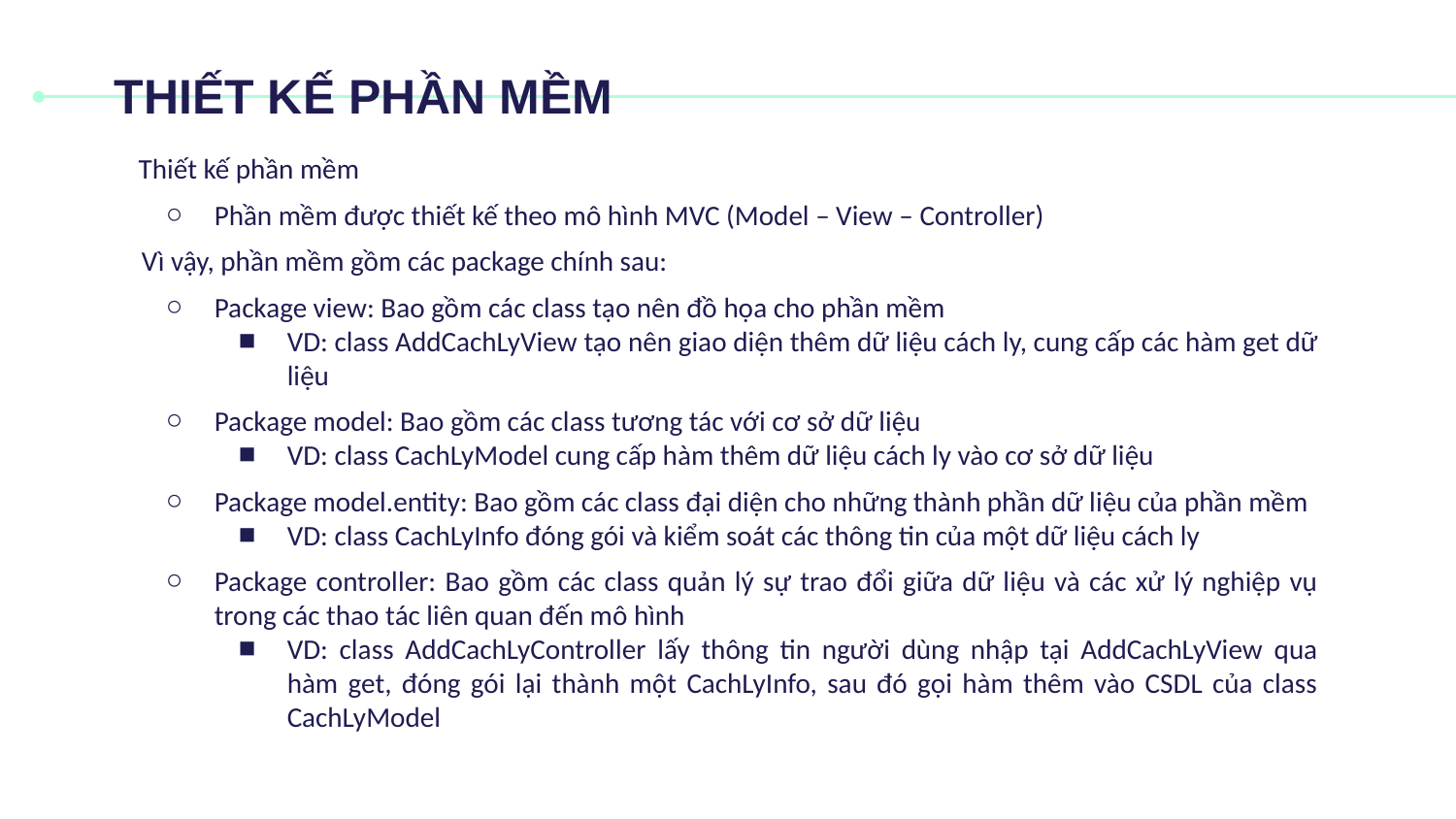

# THIẾT KẾ PHẦN MỀM
Thiết kế phần mềm
Phần mềm được thiết kế theo mô hình MVC (Model – View – Controller)
Vì vậy, phần mềm gồm các package chính sau:
Package view: Bao gồm các class tạo nên đồ họa cho phần mềm
VD: class AddCachLyView tạo nên giao diện thêm dữ liệu cách ly, cung cấp các hàm get dữ liệu
Package model: Bao gồm các class tương tác với cơ sở dữ liệu
VD: class CachLyModel cung cấp hàm thêm dữ liệu cách ly vào cơ sở dữ liệu
Package model.entity: Bao gồm các class đại diện cho những thành phần dữ liệu của phần mềm
VD: class CachLyInfo đóng gói và kiểm soát các thông tin của một dữ liệu cách ly
Package controller: Bao gồm các class quản lý sự trao đổi giữa dữ liệu và các xử lý nghiệp vụ trong các thao tác liên quan đến mô hình
VD: class AddCachLyController lấy thông tin người dùng nhập tại AddCachLyView qua hàm get, đóng gói lại thành một CachLyInfo, sau đó gọi hàm thêm vào CSDL của class CachLyModel